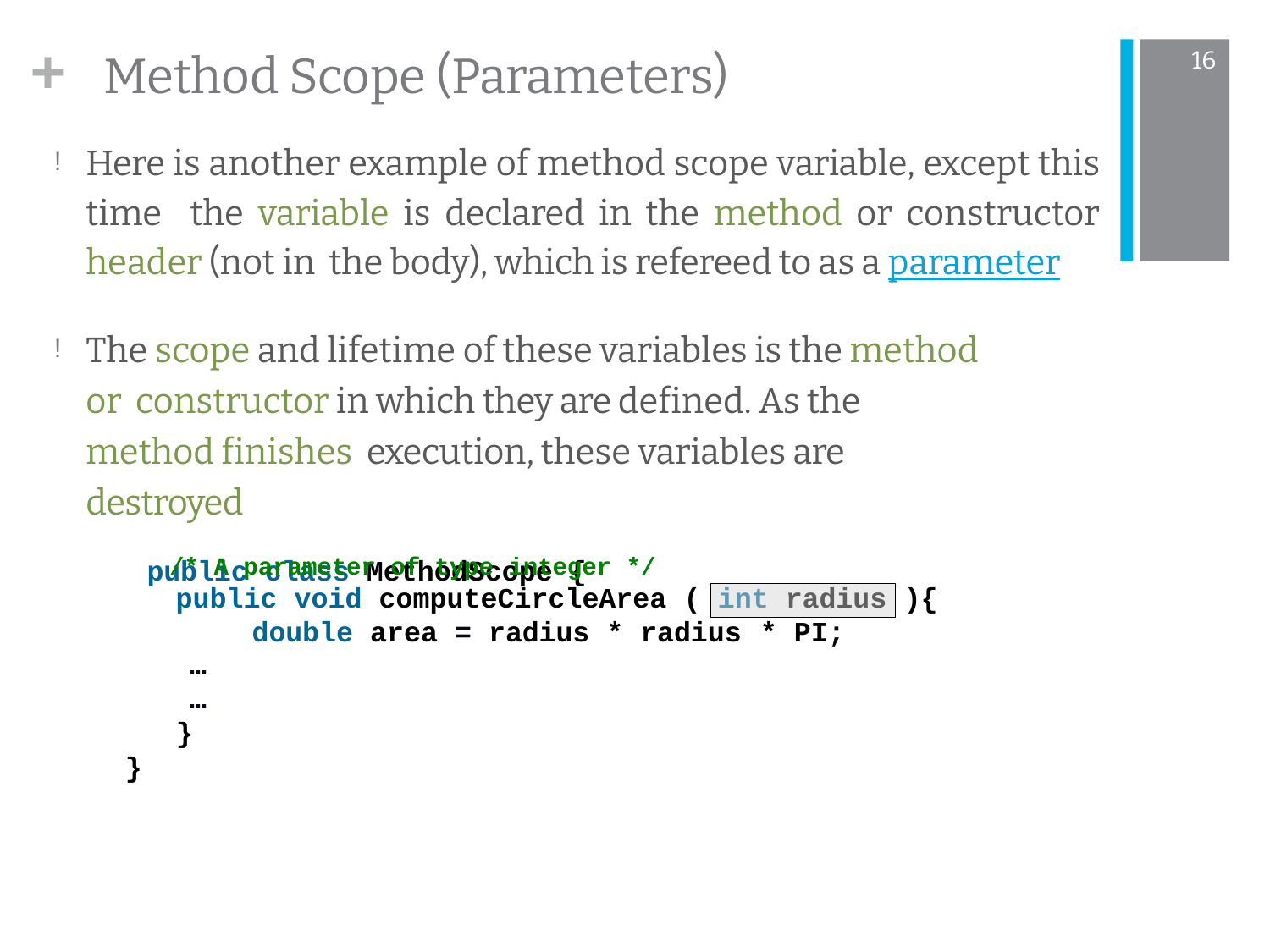

+

Method Scope (Parameters)
Here is another example of method scope variable, except this time  the variable is declared in the method or constructor header (not in  the body), which is refereed to as a parameter

The scope and lifetime of these variables is the method or  constructor in which they are defined. As the method finishes  execution, these variables are destroyed
public class MethodScope {
16
/* A parameter of type integer */
public void computeCircleArea (
){
int radius

double area = radius * radius
* PI;
…
…
}
}